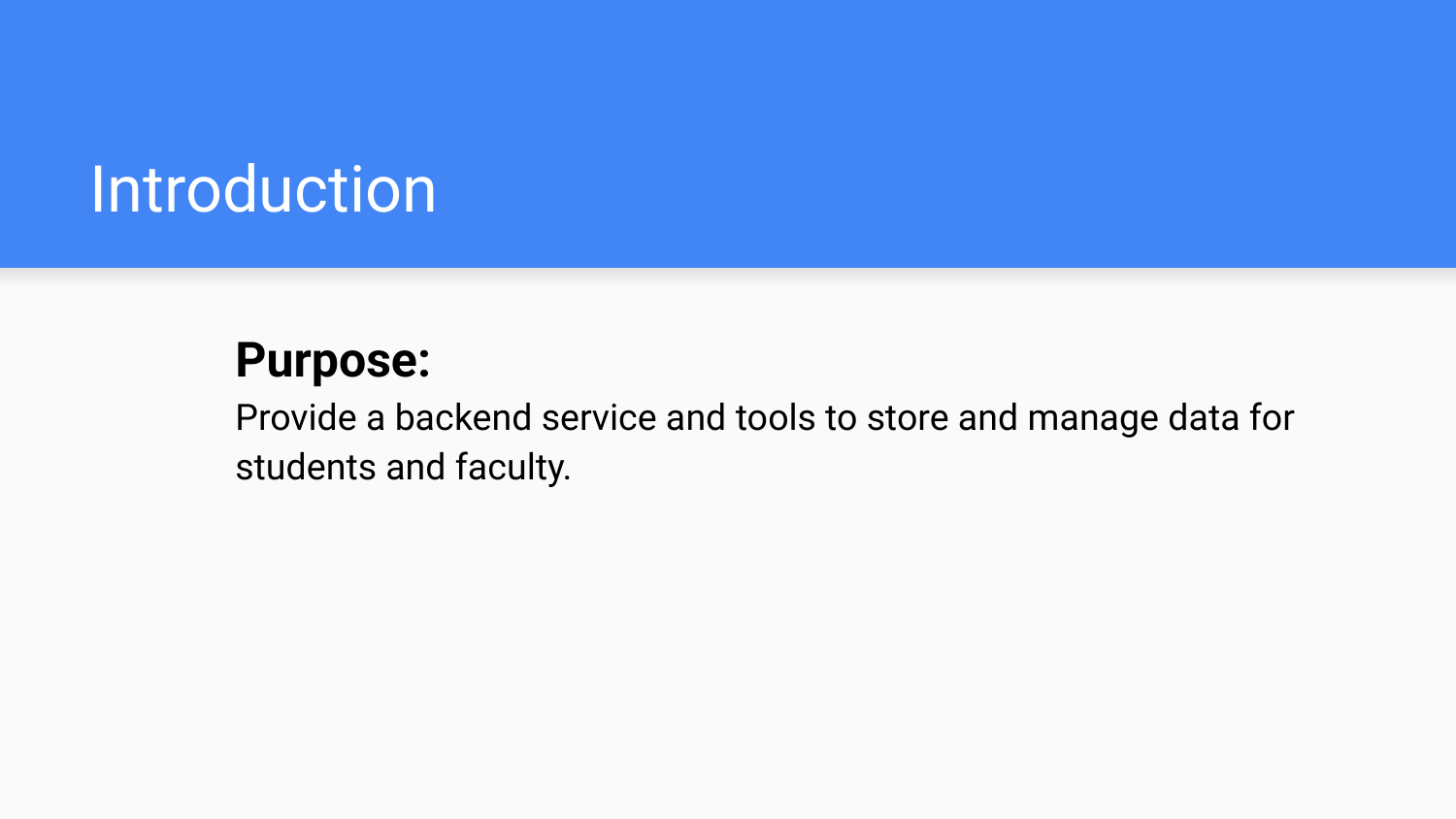

# Introduction
	Purpose:
Provide a backend service and tools to store and manage data for students and faculty.